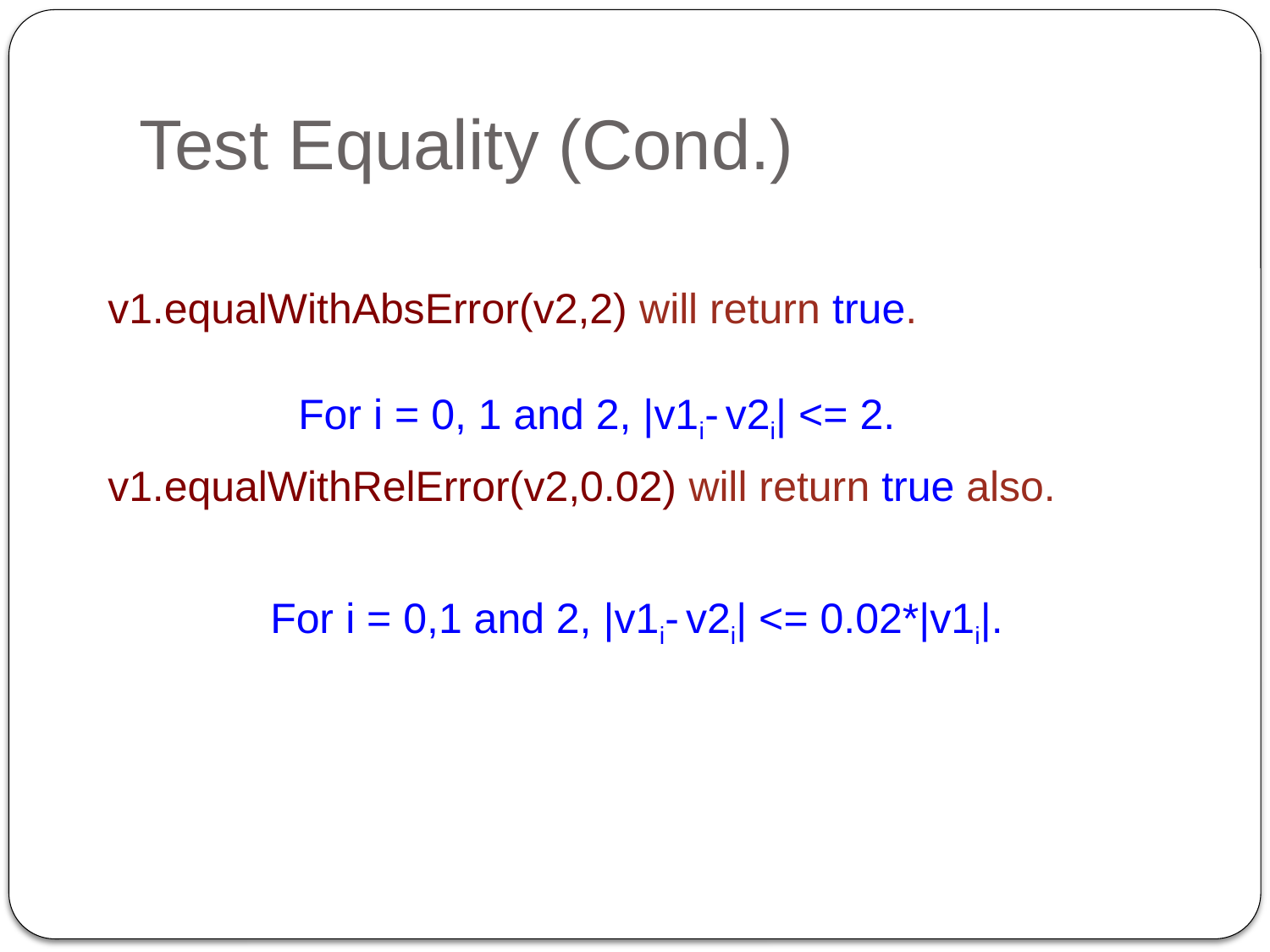

Test Equality (Cond.)
v1.equalWithAbsError(v2,2) will return true.

v1.equalWithRelError(v2,0.02) will return true also.
For i = 0, 1 and 2, |v1i- v2i| <= 2.
For i = 0,1 and 2, |v1i- v2i| <= 0.02*|v1i|.